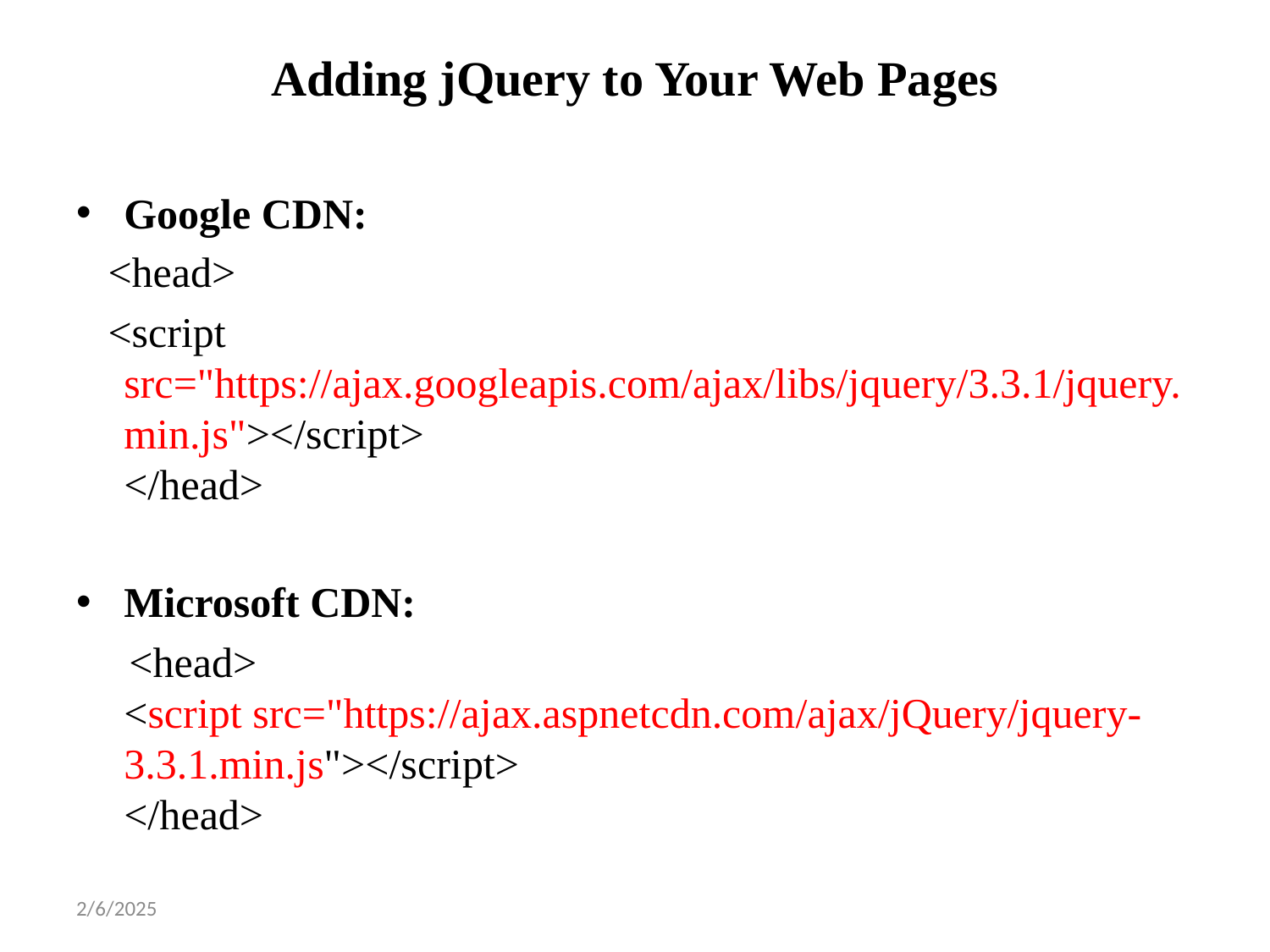

# Adding jQuery to Your Web Pages
Google CDN:
   <head>
   <script src="https://ajax.googleapis.com/ajax/libs/jquery/3.3.1/jquery.min.js"></script>
</head>

Microsoft CDN:
     <head>
<script src="https://ajax.aspnetcdn.com/ajax/jQuery/jquery-3.3.1.min.js"></script>
</head>

2/6/2025